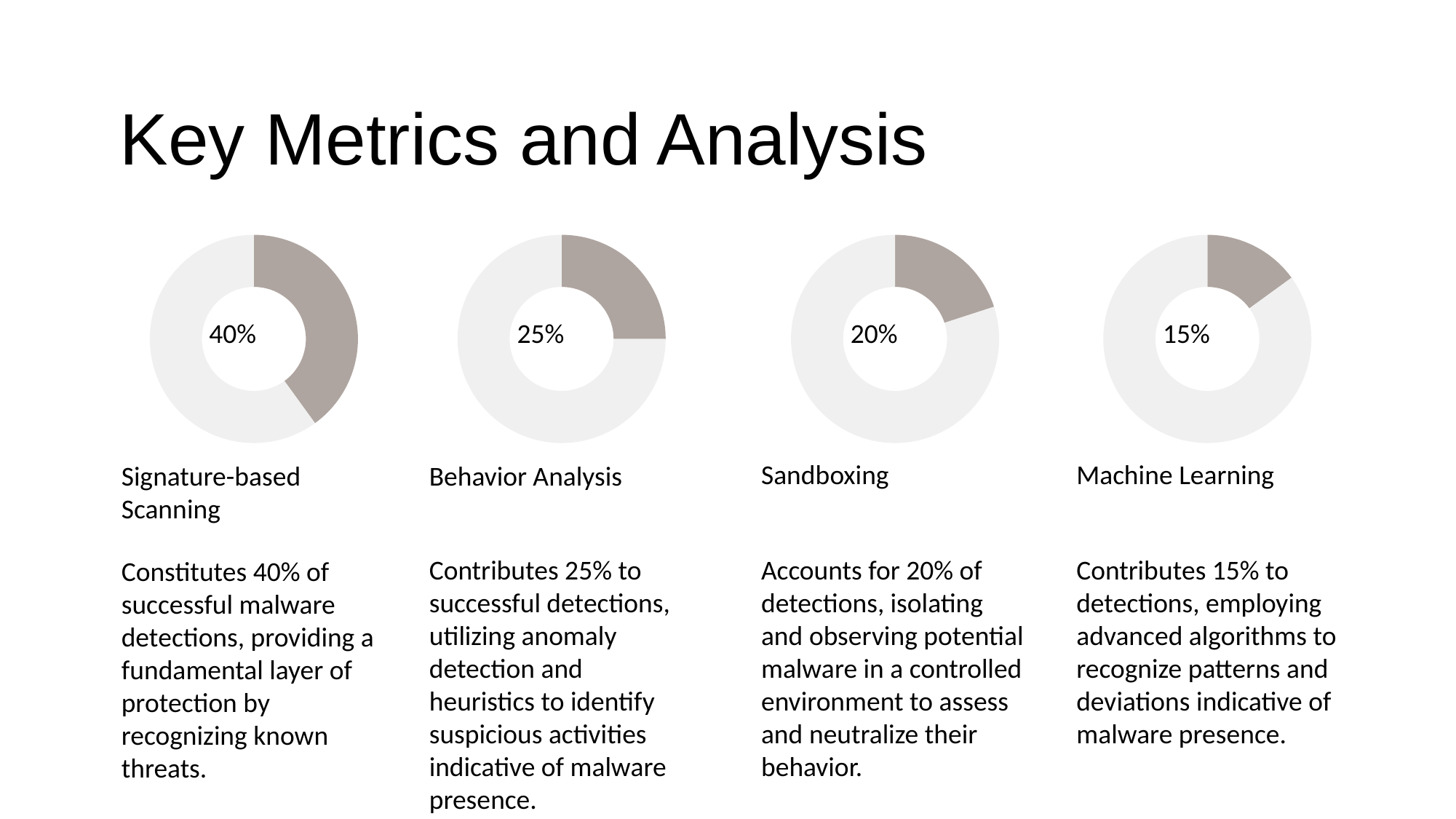

Key Metrics and Analysis

### Chart

| Category |  |
|---|---|
| Signature-based Scanning | 0.4 |
|  | 0.6 |

### Chart

| Category |  |
|---|---|
| Behavior Analysis | 0.25 |
|  | 0.75 |

### Chart

| Category |  |
|---|---|
| Sandboxing | 0.2 |
|  | 0.8 |

### Chart

| Category |  |
|---|---|
| Machine Learning | 0.15 |
|  | 0.85 |
40%
25%
20%
15%
Sandboxing
Machine Learning
Signature-based Scanning
Behavior Analysis
Contributes 25% to successful detections, utilizing anomaly detection and heuristics to identify suspicious activities indicative of malware presence.
Accounts for 20% of detections, isolating and observing potential malware in a controlled environment to assess and neutralize their behavior.
Contributes 15% to detections, employing advanced algorithms to recognize patterns and deviations indicative of malware presence.
Constitutes 40% of successful malware detections, providing a fundamental layer of protection by recognizing known threats.